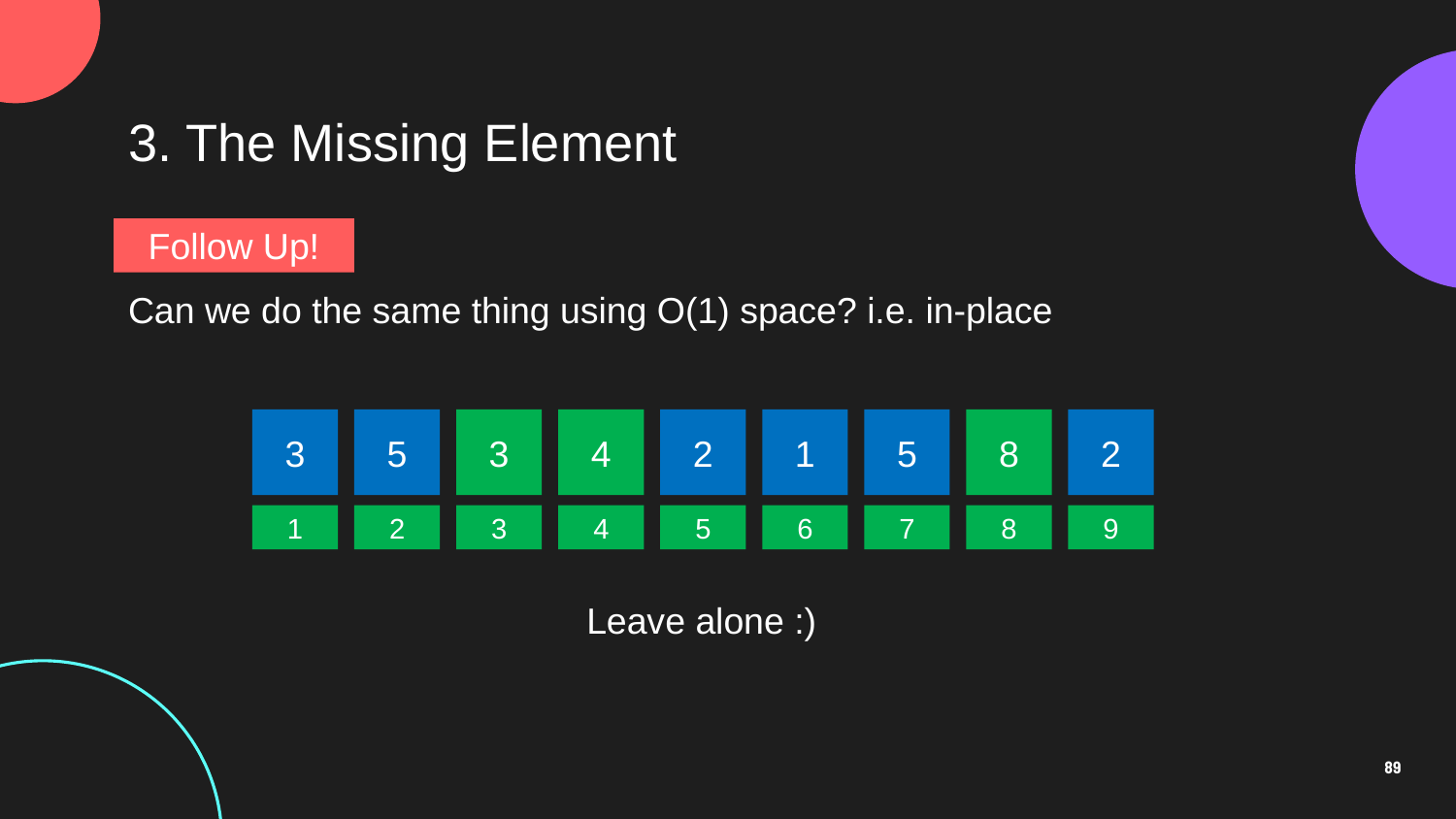

3. The Missing Element

Follow Up!
Can we do the same thing using O(1) space? i.e. in-place
3
5
3
4
2
1
5
8
2
1
2
3
4
5
6
7
8
9
Leave alone :)
89